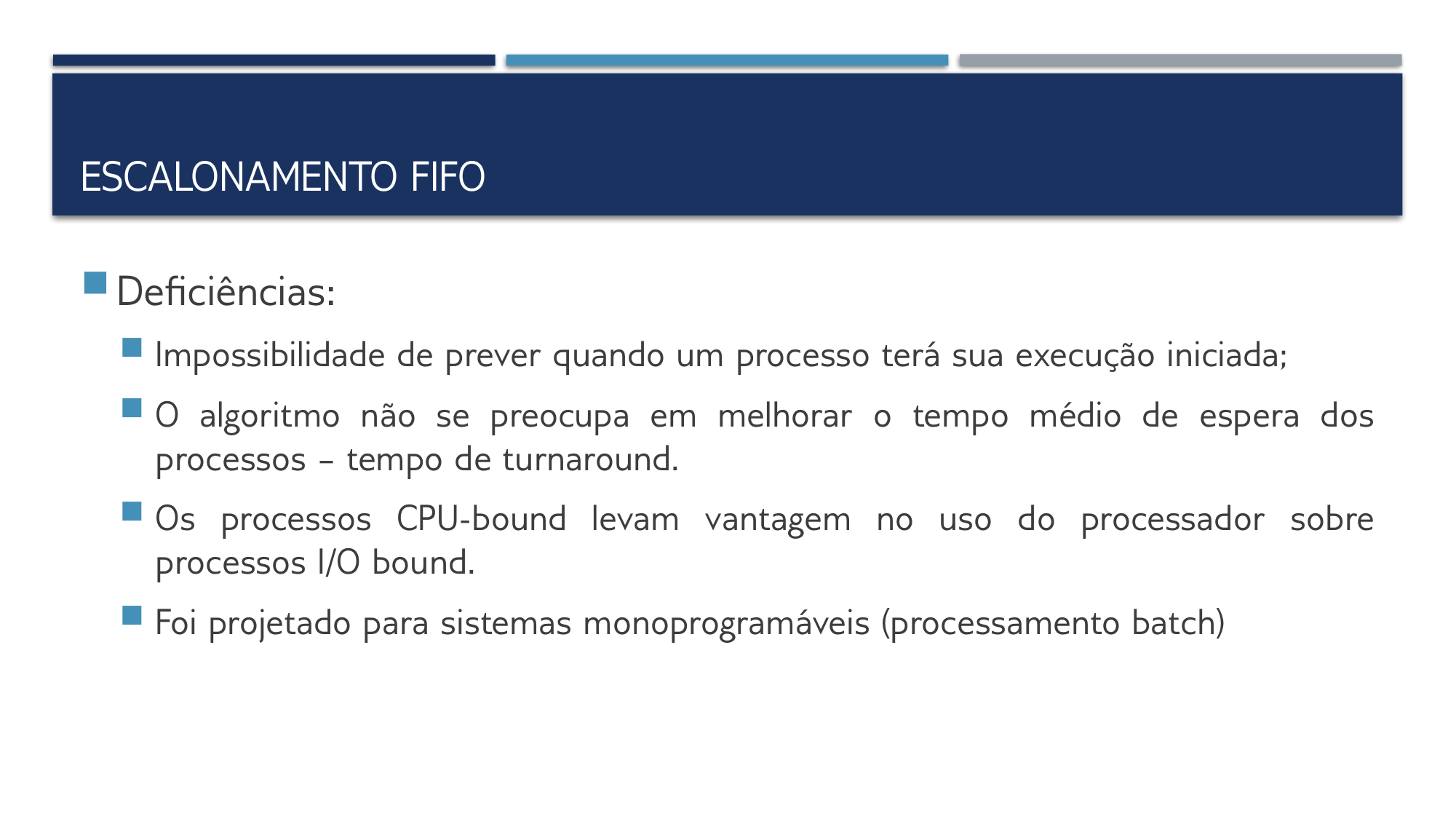

# Escalonamento FIFO
Deficiências:
Impossibilidade de prever quando um processo terá sua execução iniciada;
O algoritmo não se preocupa em melhorar o tempo médio de espera dos processos – tempo de turnaround.
Os processos CPU-bound levam vantagem no uso do processador sobre processos I/O bound.
Foi projetado para sistemas monoprogramáveis (processamento batch)